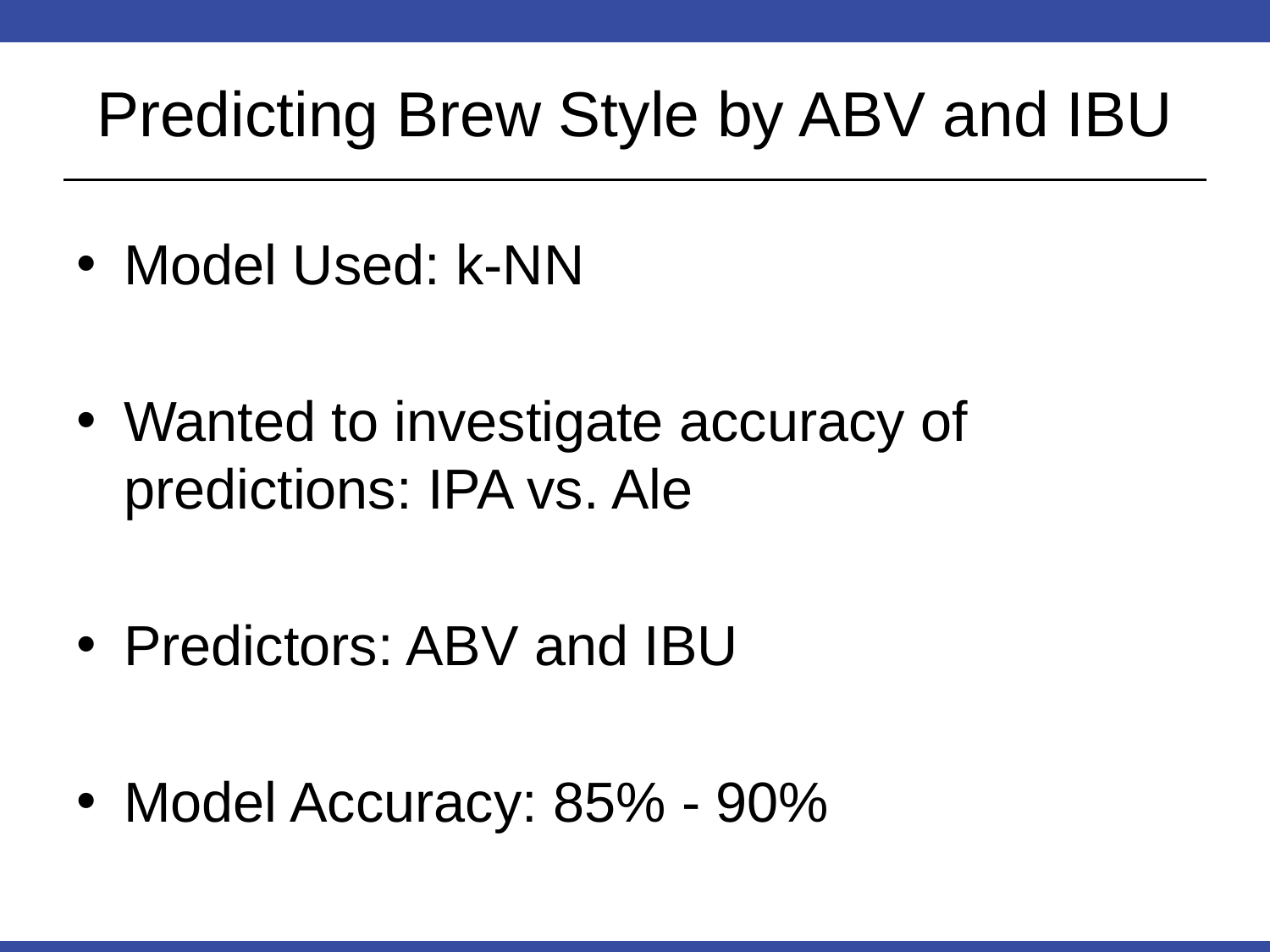

# Predicting Brew Style by ABV and IBU
Model Used: k-NN

Wanted to investigate accuracy of predictions: IPA vs. Ale

Predictors: ABV and IBU

Model Accuracy: 85% - 90%